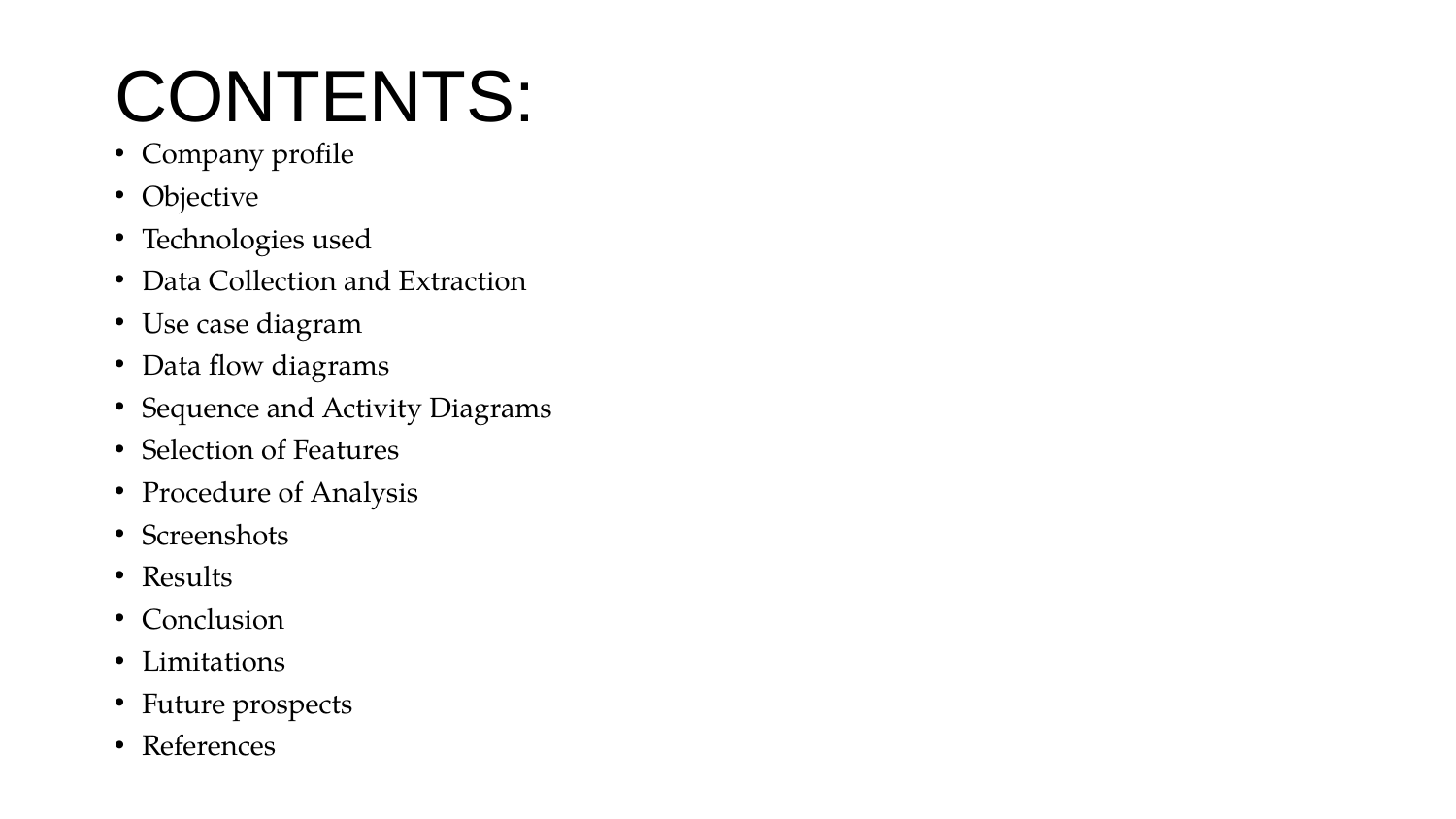

# CONTENTS:
Company profile
Objective
Technologies used
Data Collection and Extraction
Use case diagram
Data flow diagrams
Sequence and Activity Diagrams
Selection of Features
Procedure of Analysis
Screenshots
Results
Conclusion
Limitations
Future prospects
References